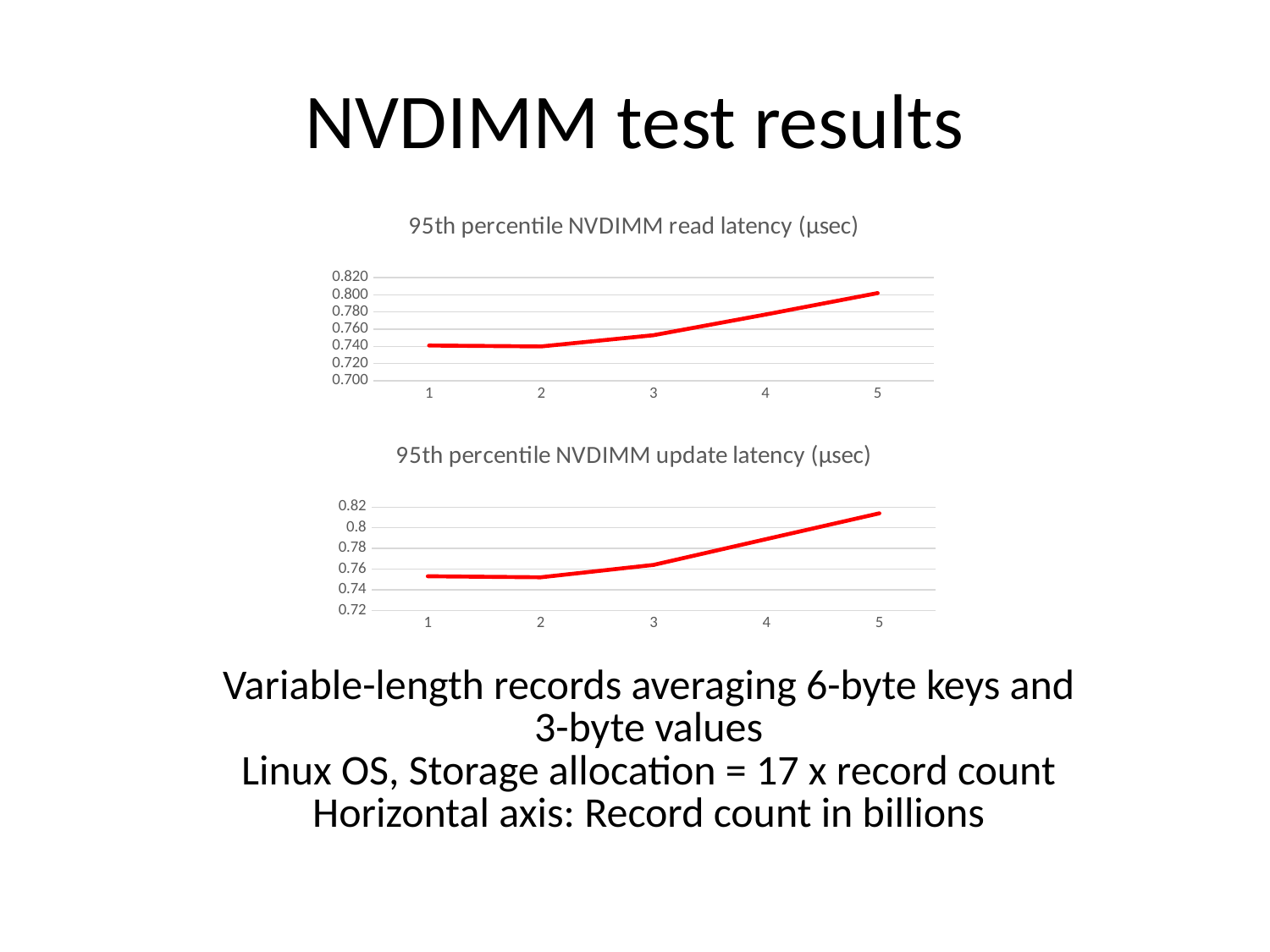

# NVDIMM test results

### Chart: 95th percentile NVDIMM read latency (µsec)

| Category |  |
|---|---|

### Chart: 95th percentile NVDIMM update latency (µsec)

| Category |  |
|---|---|
| Variable-length records averaging 6-byte keys and 3-byte values |
| --- |
| Linux OS, Storage allocation = 17 x record count Horizontal axis: Record count in billions |
|  |